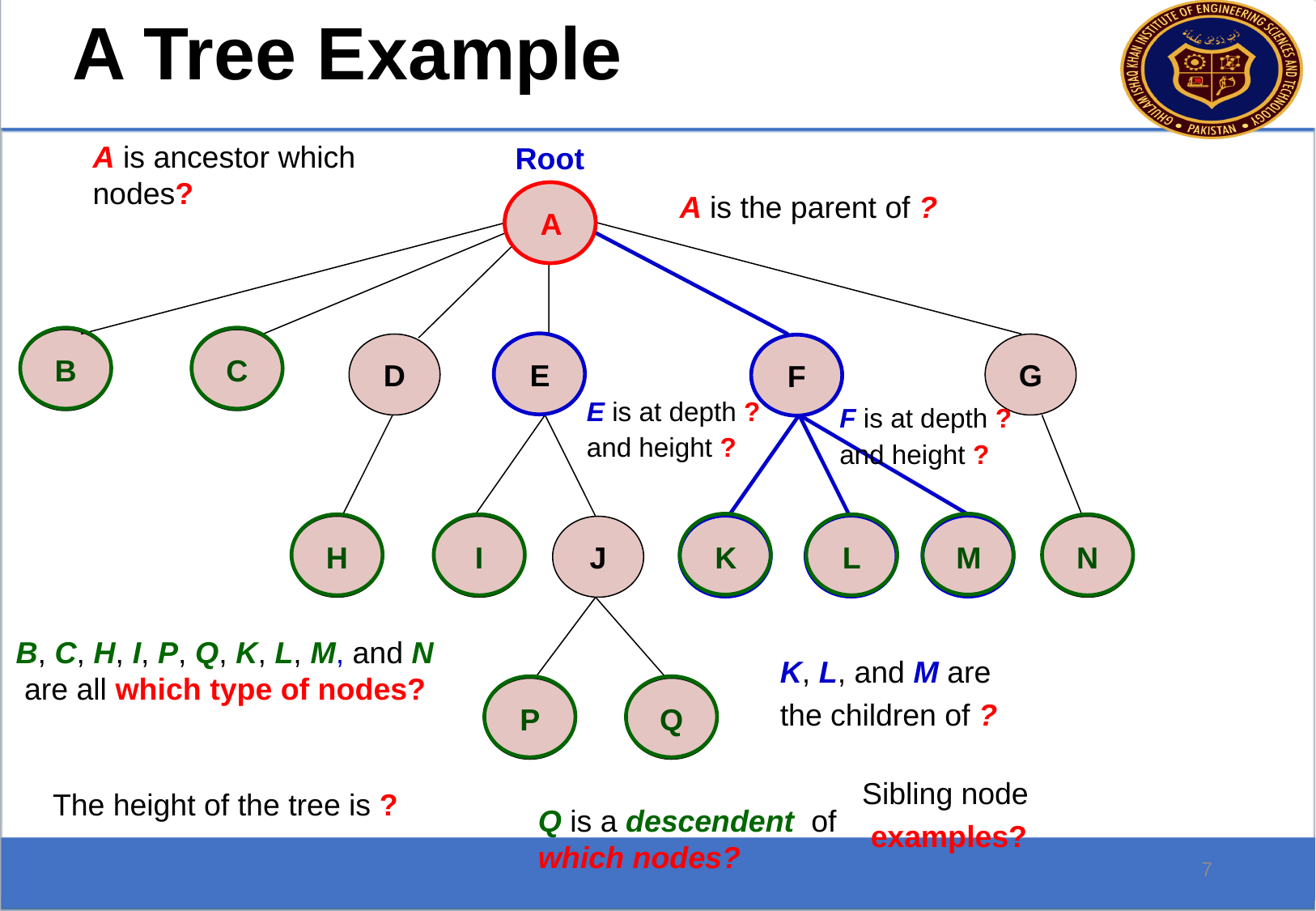

A Tree Example
A is ancestor which nodes?
Root

A
A is the parent of ?

B
C

D
E
F
G
F
E is at depth ?
and height ?
F is at depth ?
and height ?

H
I
J
K
L
M
N

B, C, H, I, P, Q, K, L, M, and N
 are all which type of nodes?
K, L, and M are
the children of ?

P
Q
Sibling node
 examples?
The height of the tree is ?
Q is a descendent  of which nodes?
7